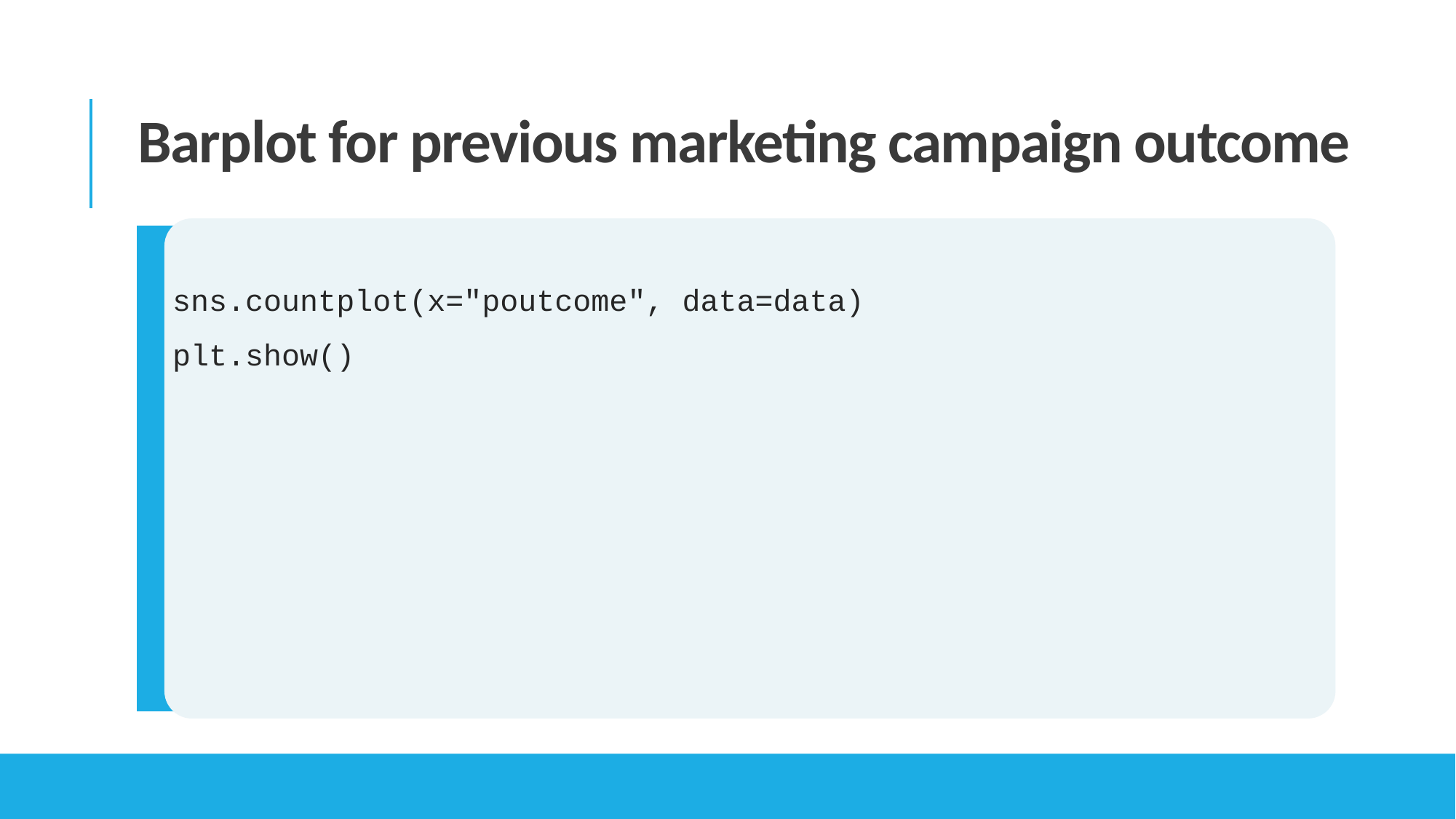

Barplot for previous marketing campaign outcome

sns.countplot(x="poutcome", data=data)
plt.show()